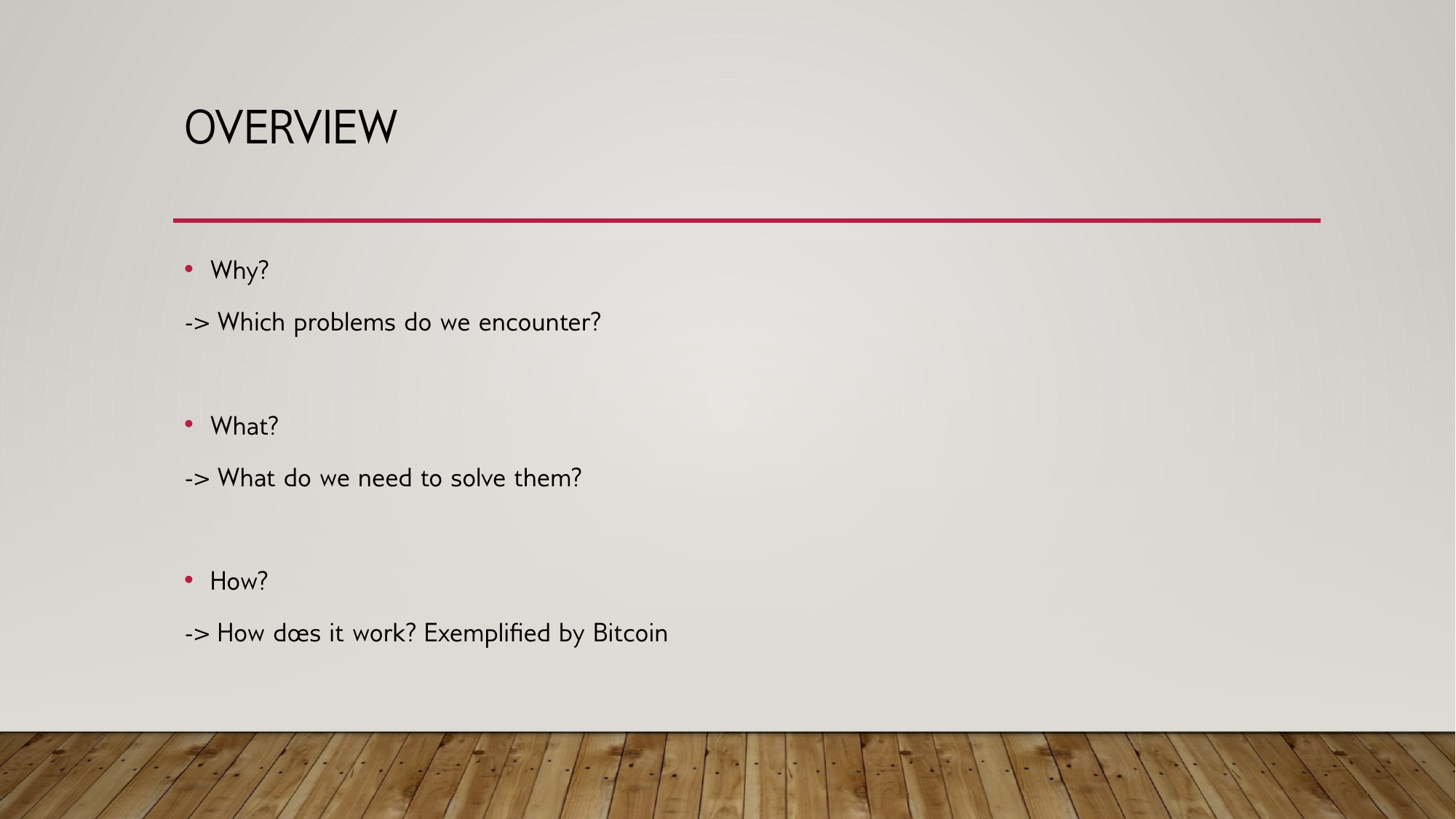

# overview
Why?
-> Which problems do we encounter?

What?
-> What do we need to solve them?

How?
-> How does it work? Exemplified by Bitcoin